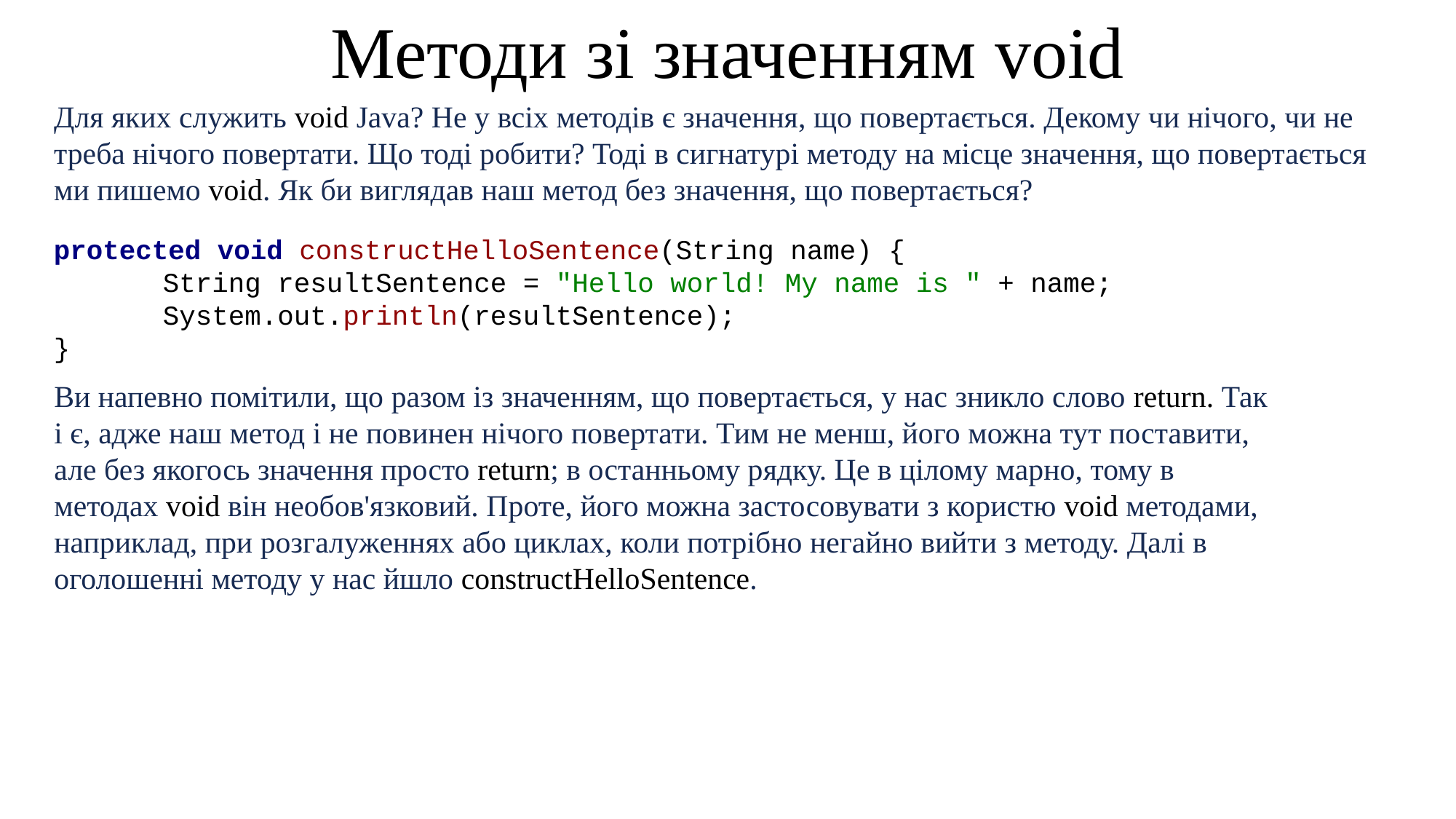

Методи зі значенням void
Для яких служить void Java? Не у всіх методів є значення, що повертається. Декому чи нічого, чи не треба нічого повертати. Що тоді робити? Тоді в сигнатурі методу на місце значення, що повертається ми пишемо void. Як би виглядав наш метод без значення, що повертається?
protected void constructHelloSentence(String name) {
	String resultSentence = "Hello world! My name is " + name;
	System.out.println(resultSentence);
}
Ви напевно помітили, що разом із значенням, що повертається, у нас зникло слово return. Так і є, адже наш метод і не повинен нічого повертати. Тим не менш, його можна тут поставити, але без якогось значення просто return; в останньому рядку. Це в цілому марно, тому в методах void він необов'язковий. Проте, його можна застосовувати з користю void методами, наприклад, при розгалуженнях або циклах, коли потрібно негайно вийти з методу. Далі в оголошенні методу у нас йшло constructHelloSentence.